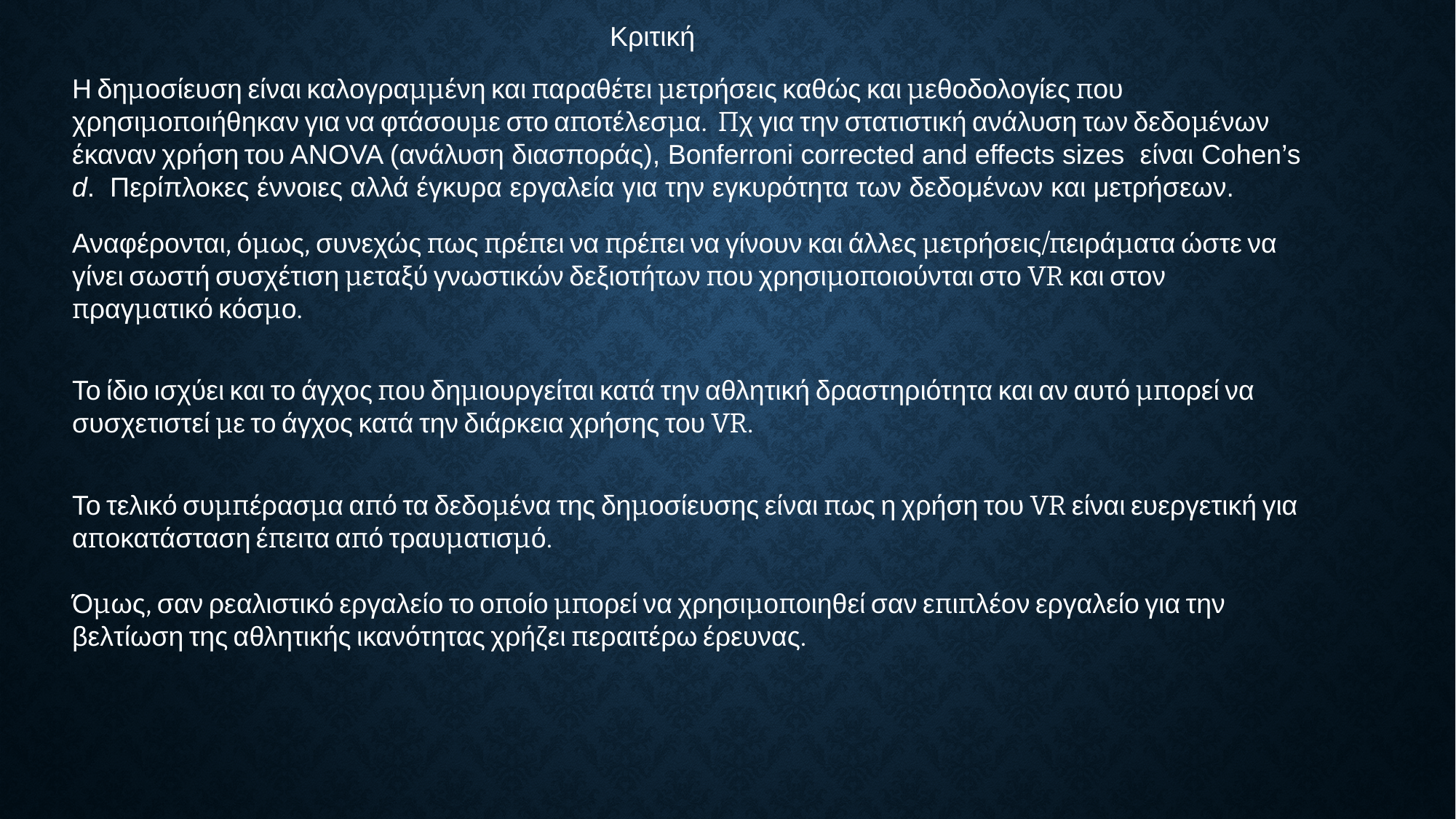

Κριτική
Η δημοσίευση είναι καλογραμμένη και παραθέτει μετρήσεις καθώς και μεθοδολογίες που χρησιμοποιήθηκαν για να φτάσουμε στο αποτέλεσμα.  Πχ για την στατιστική ανάλυση των δεδομένων έκαναν χρήση του ΑΝΟVA (ανάλυση διασποράς), Bonferroni corrected and effects sizes  είναι Cohen’s d.  Περίπλοκες έννοιες αλλά έγκυρα εργαλεία για την εγκυρότητα των δεδομένων και μετρήσεων.

Αναφέρονται, όμως, συνεχώς πως πρέπει να πρέπει να γίνουν και άλλες μετρήσεις/πειράματα ώστε να γίνει σωστή συσχέτιση μεταξύ γνωστικών δεξιοτήτων που χρησιμοποιούνται στο VR και στον πραγματικό κόσμο.
Το ίδιο ισχύει και το άγχος που δημιουργείται κατά την αθλητική δραστηριότητα και αν αυτό μπορεί να συσχετιστεί με το άγχος κατά την διάρκεια χρήσης του VR.
Το τελικό συμπέρασμα από τα δεδομένα της δημοσίευσης είναι πως η χρήση του VR είναι ευεργετική για αποκατάσταση έπειτα από τραυματισμό.

Όμως, σαν ρεαλιστικό εργαλείο το οποίο μπορεί να χρησιμοποιηθεί σαν επιπλέον εργαλείο για την βελτίωση της αθλητικής ικανότητας χρήζει περαιτέρω έρευνας.